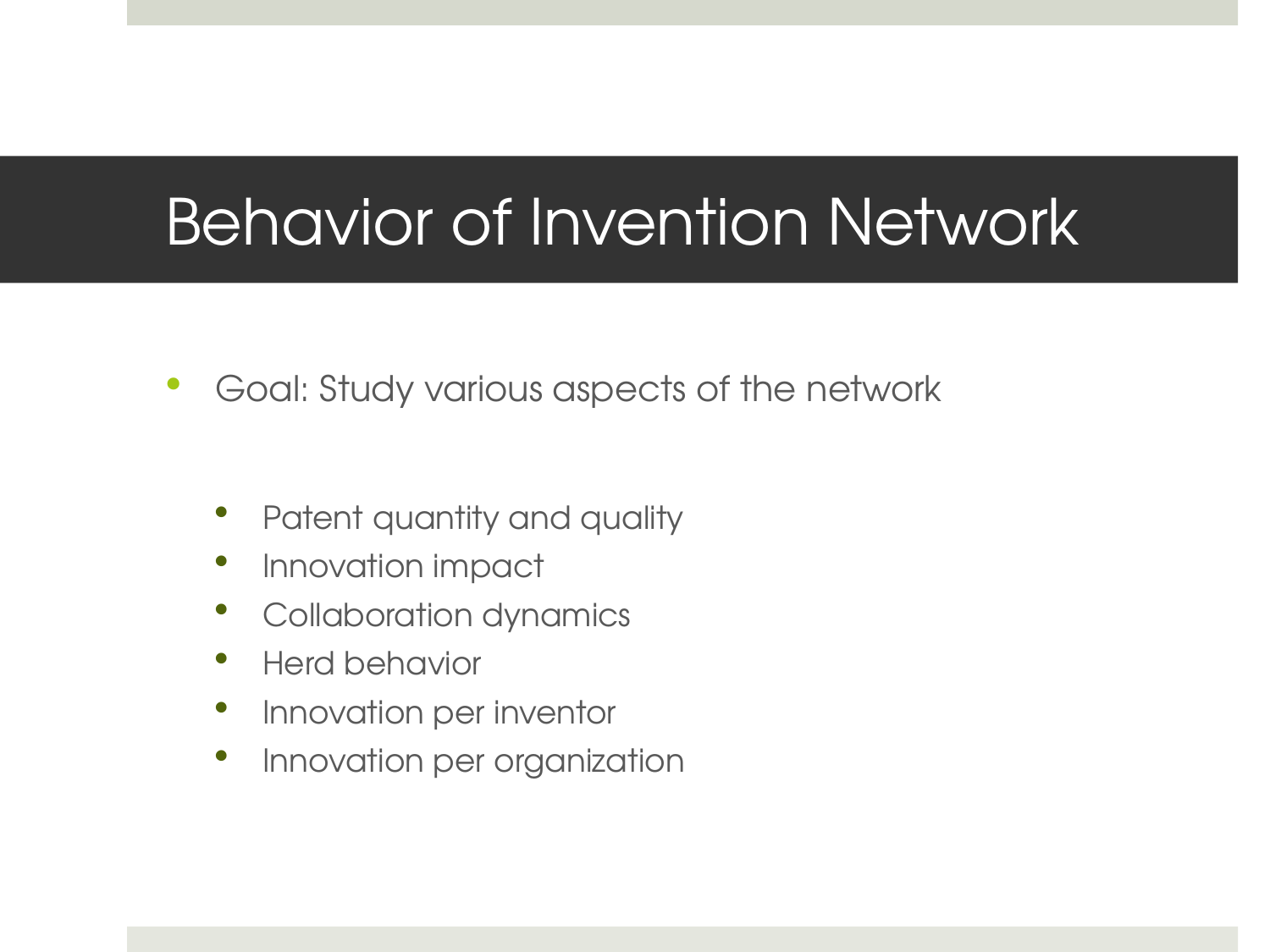

# Behavior of Invention Network
Goal: Study various aspects of the network

Patent quantity and quality
Innovation impact
Collaboration dynamics
Herd behavior
Innovation per inventor
Innovation per organization